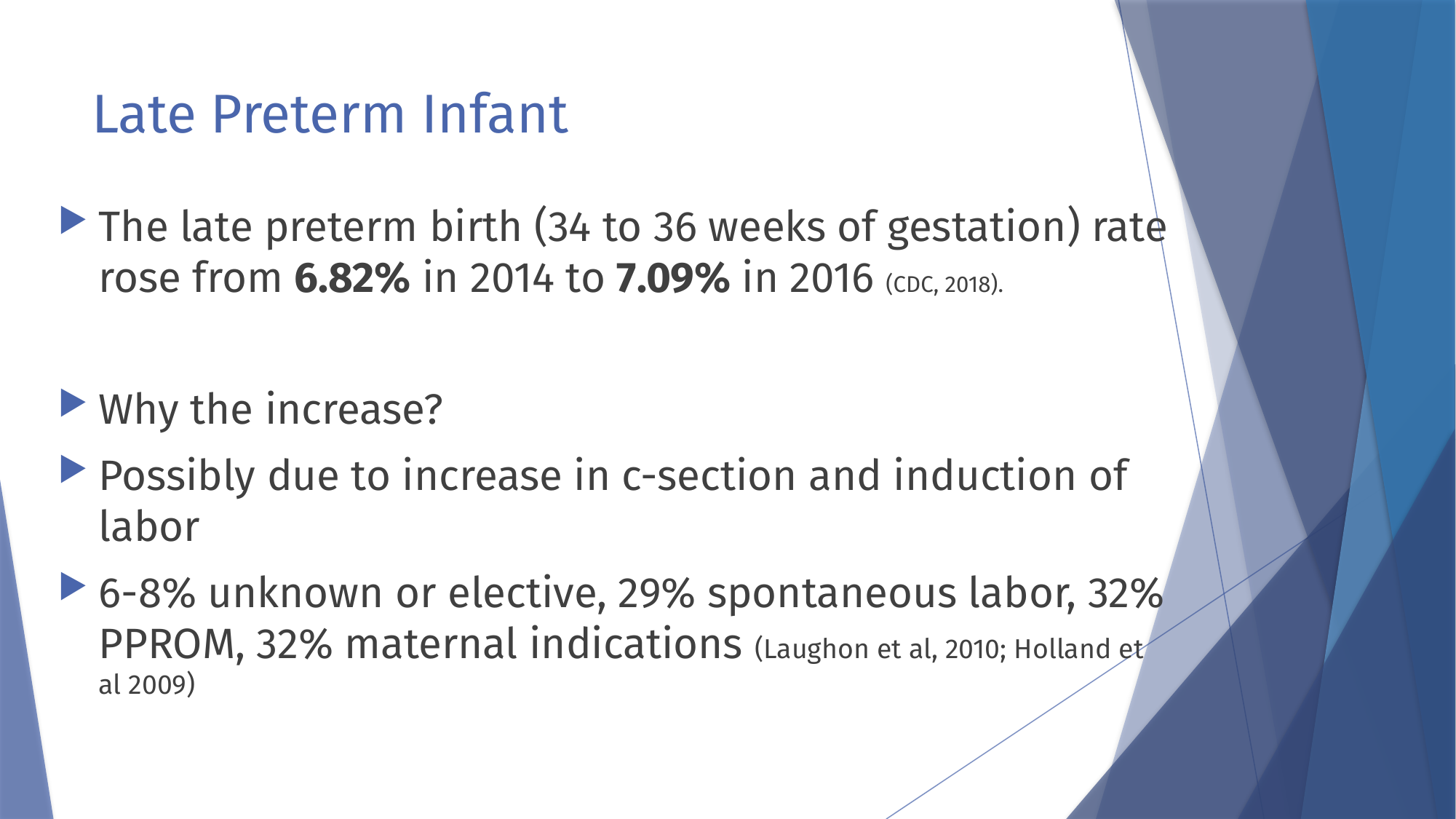

# Late Preterm Infant
The late preterm birth (34 to 36 weeks of gestation) rate rose from 6.82% in 2014 to 7.09% in 2016 (CDC, 2018).

Why the increase?
Possibly due to increase in c-section and induction of labor
6-8% unknown or elective, 29% spontaneous labor, 32% PPROM, 32% maternal indications (Laughon et al, 2010; Holland et al 2009)